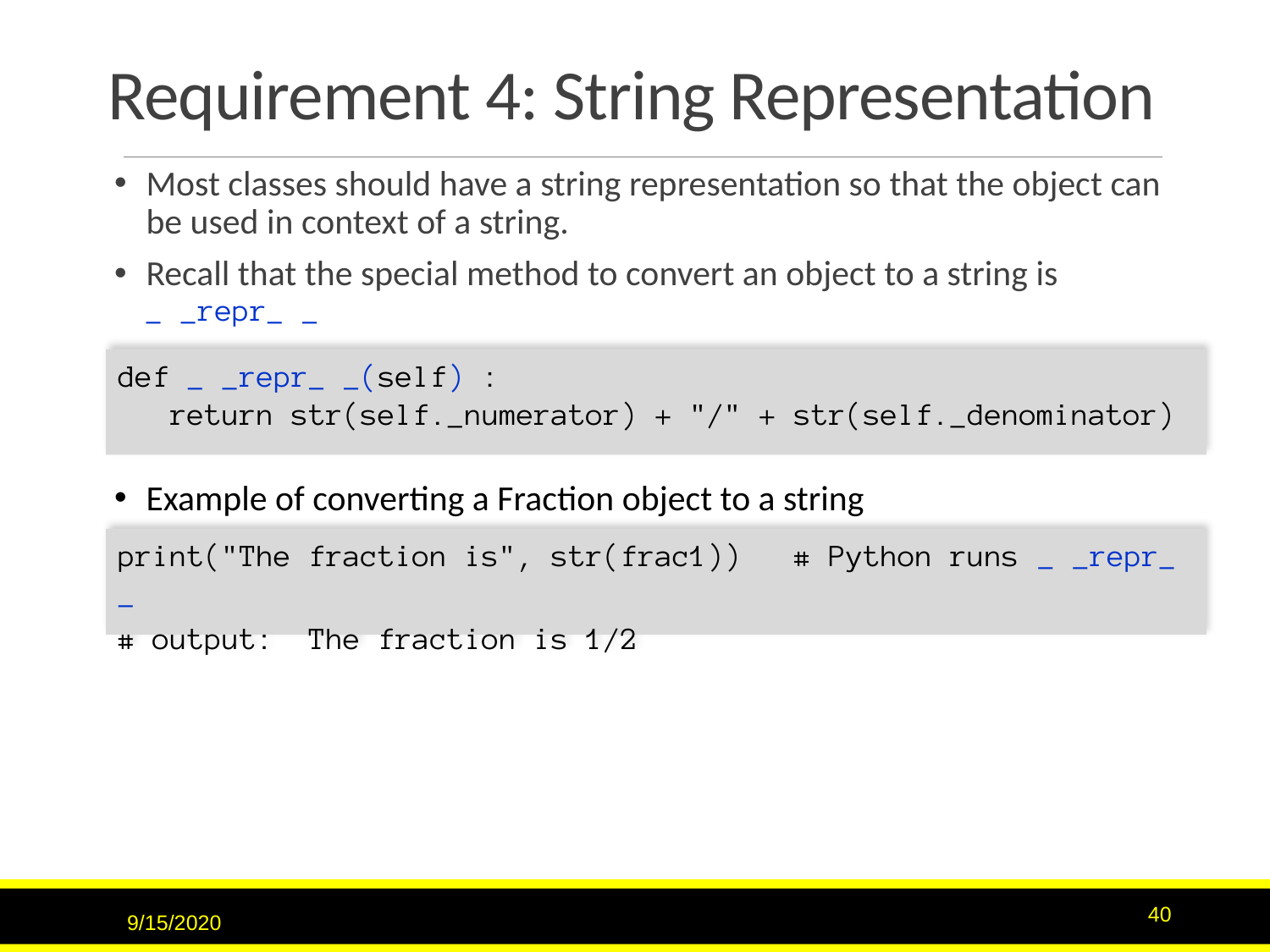

# Requirement 4: String Representation
Most classes should have a string representation so that the object can be used in context of a string.
Recall that the special method to convert an object to a string is
_ _repr_ _

Example of converting a Fraction object to a string

def _ _repr_ _(self) :
   return str(self._numerator) + "/" + str(self._denominator)

print("The fraction is", str(frac1))   # Python runs _ _repr_ _
# output:  The fraction is 1/2

9/15/2020